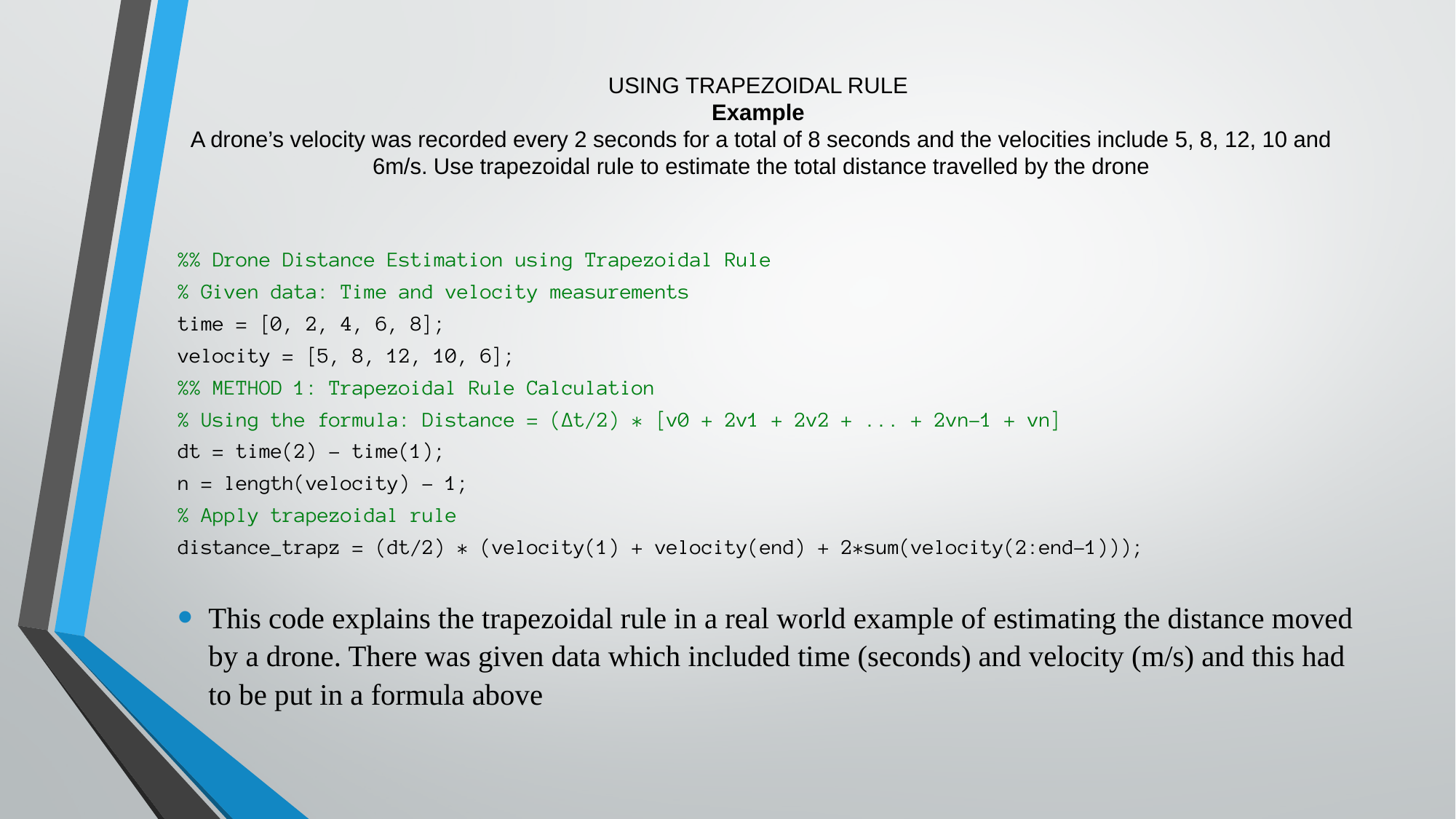

# USING TRAPEZOIDAL RULE Example A drone’s velocity was recorded every 2 seconds for a total of 8 seconds and the velocities include 5, 8, 12, 10 and 6m/s. Use trapezoidal rule to estimate the total distance travelled by the drone

%% Drone Distance Estimation using Trapezoidal Rule
% Given data: Time and velocity measurements
time = [0, 2, 4, 6, 8];
velocity = [5, 8, 12, 10, 6];
%% METHOD 1: Trapezoidal Rule Calculation
% Using the formula: Distance = (Δt/2) * [v0 + 2v1 + 2v2 + ... + 2vn-1 + vn]
dt = time(2) - time(1);
n = length(velocity) - 1;
% Apply trapezoidal rule
distance_trapz = (dt/2) * (velocity(1) + velocity(end) + 2*sum(velocity(2:end-1)));

This code explains the trapezoidal rule in a real world example of estimating the distance moved by a drone. There was given data which included time (seconds) and velocity (m/s) and this had to be put in a formula above